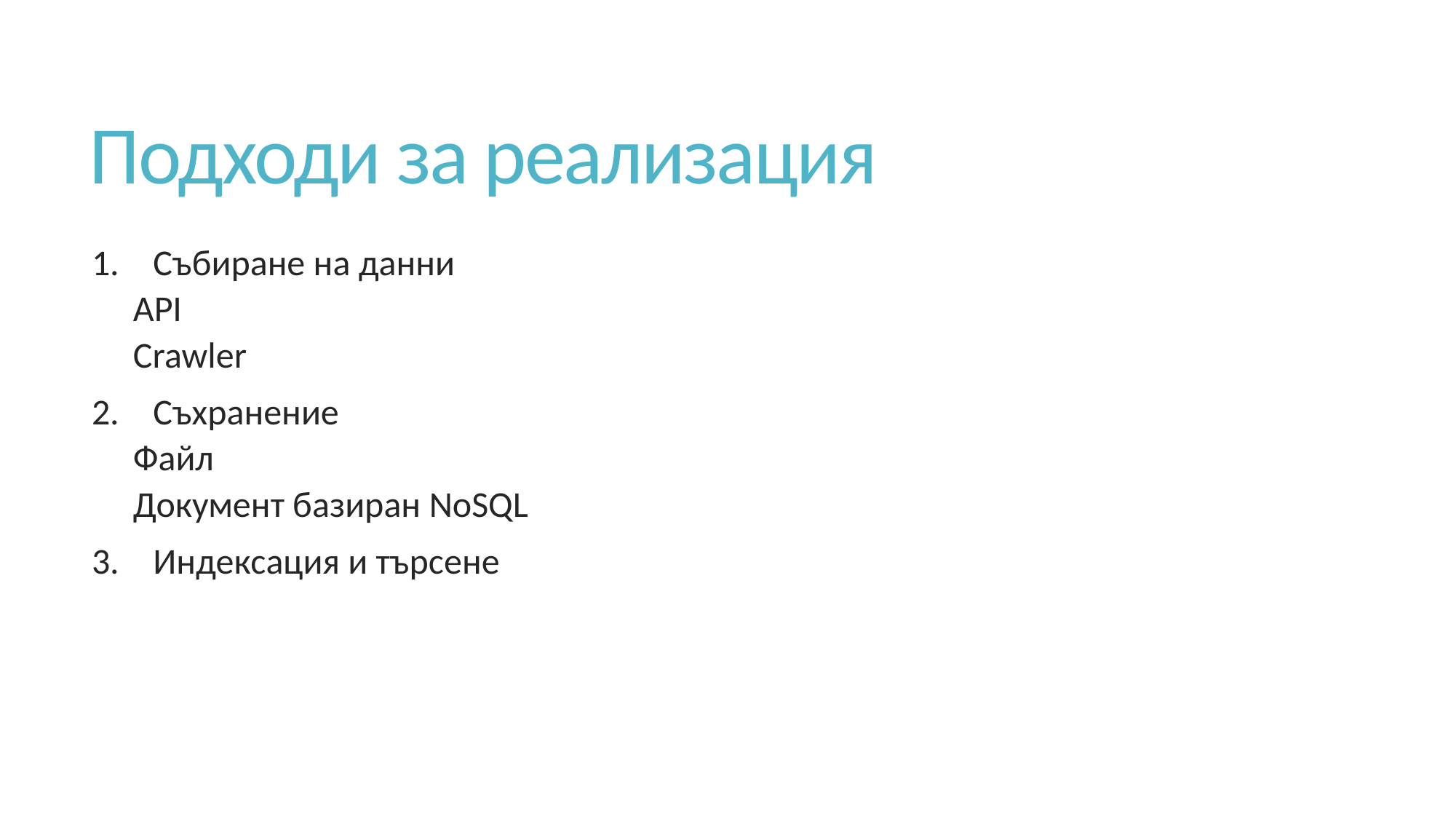

# Подходи за реализация
Събиране на данни
API
Crawler
Съхранение
Файл
Документ базиран NoSQL
Индексация и търсене